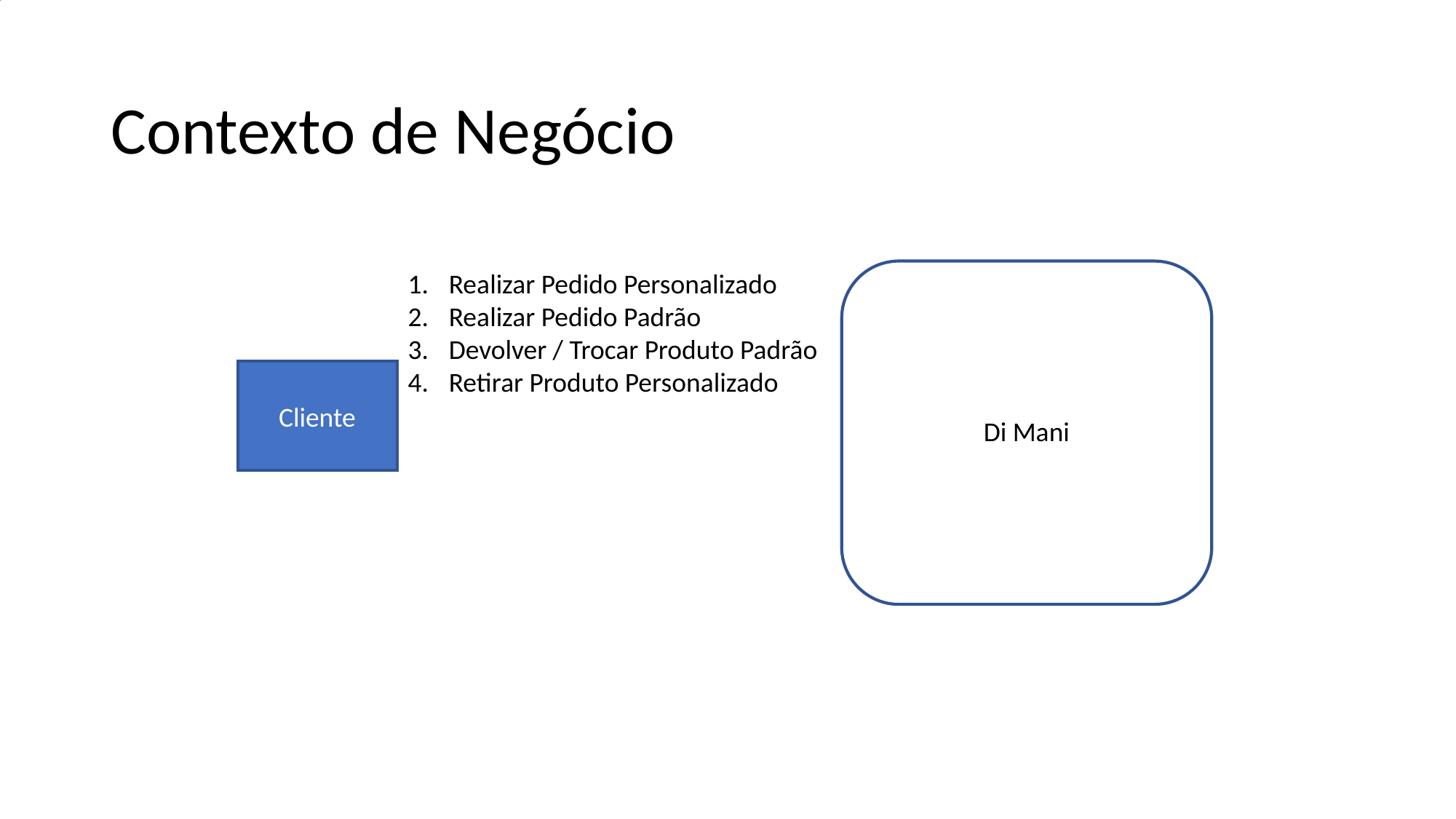

Contexto de Negócio
Realizar Pedido Personalizado
Realizar Pedido Padrão
Devolver / Trocar Produto Padrão
Retirar Produto Personalizado

Di Mani
Cliente